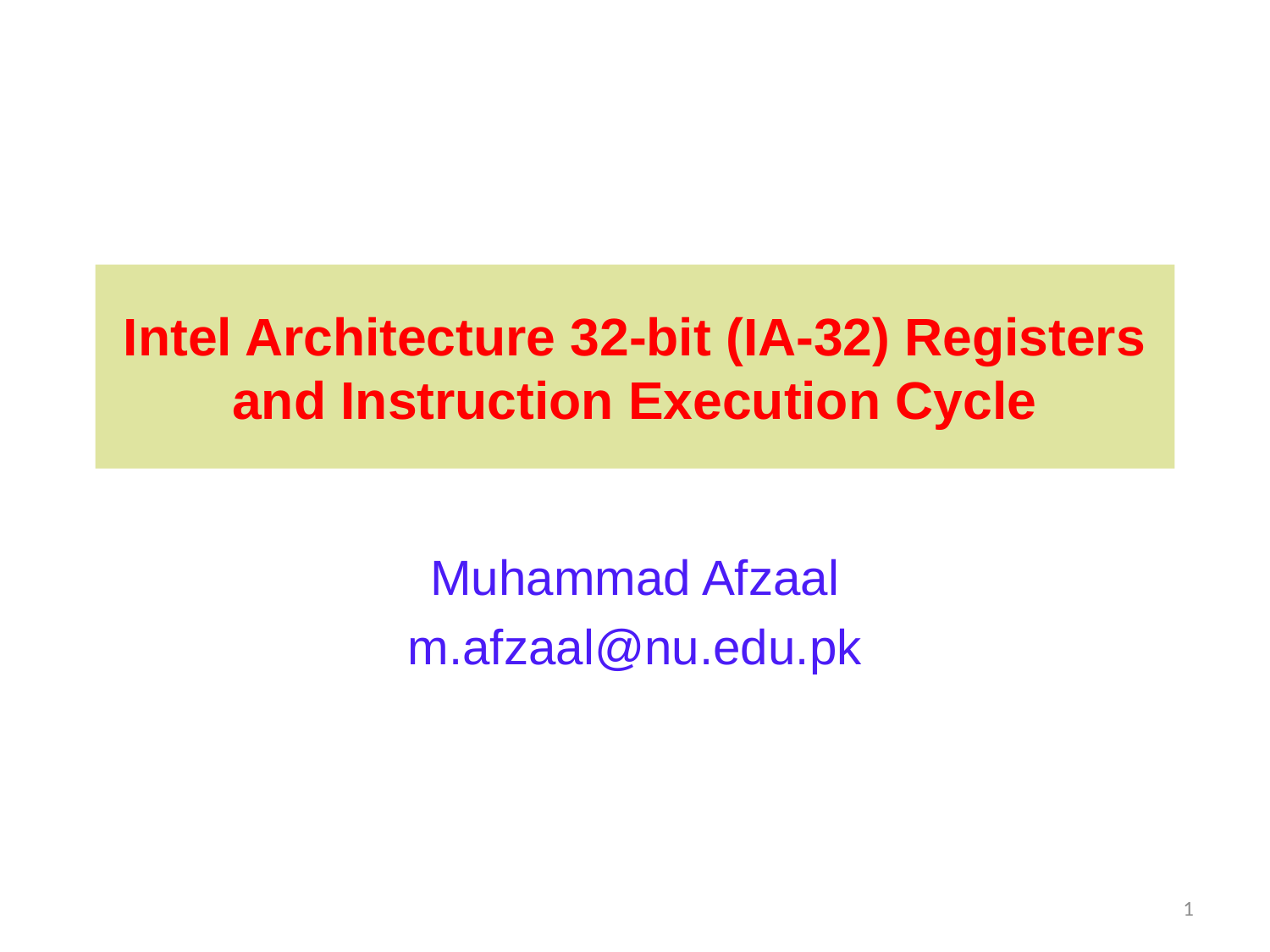

# Intel Architecture 32-bit (IA-32) Registers and Instruction Execution Cycle
Muhammad Afzaal
m.afzaal@nu.edu.pk
1